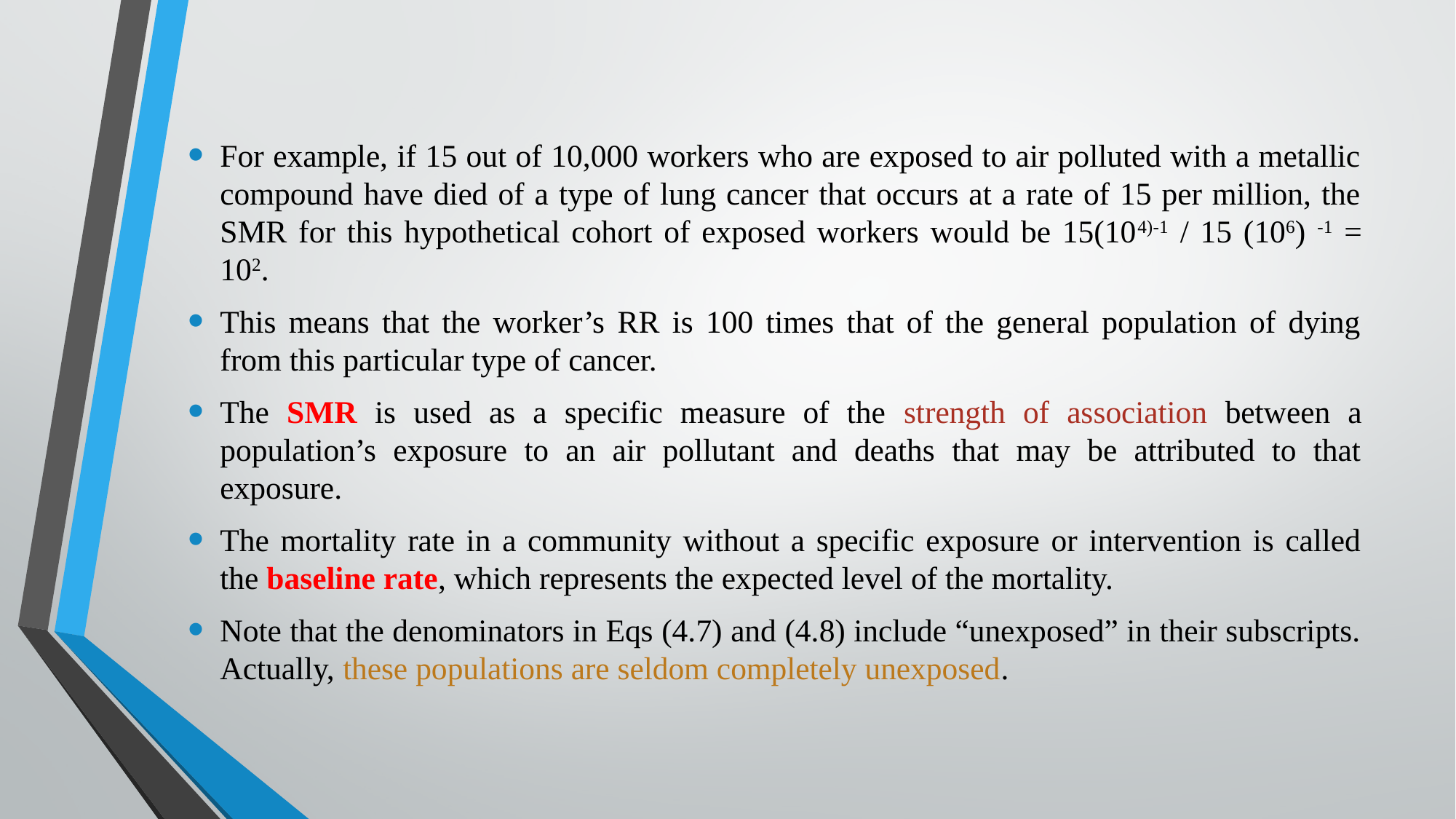

For example, if 15 out of 10,000 workers who are exposed to air polluted with a metallic compound have died of a type of lung cancer that occurs at a rate of 15 per million, the SMR for this hypothetical cohort of exposed workers would be 15(104)-1 / 15 (106) -1 = 102.
This means that the worker’s RR is 100 times that of the general population of dying from this particular type of cancer.
The SMR is used as a specific measure of the strength of association between a population’s exposure to an air pollutant and deaths that may be attributed to that exposure.
The mortality rate in a community without a specific exposure or intervention is called the baseline rate, which represents the expected level of the mortality.
Note that the denominators in Eqs (4.7) and (4.8) include “unexposed” in their subscripts. Actually, these populations are seldom completely unexposed.